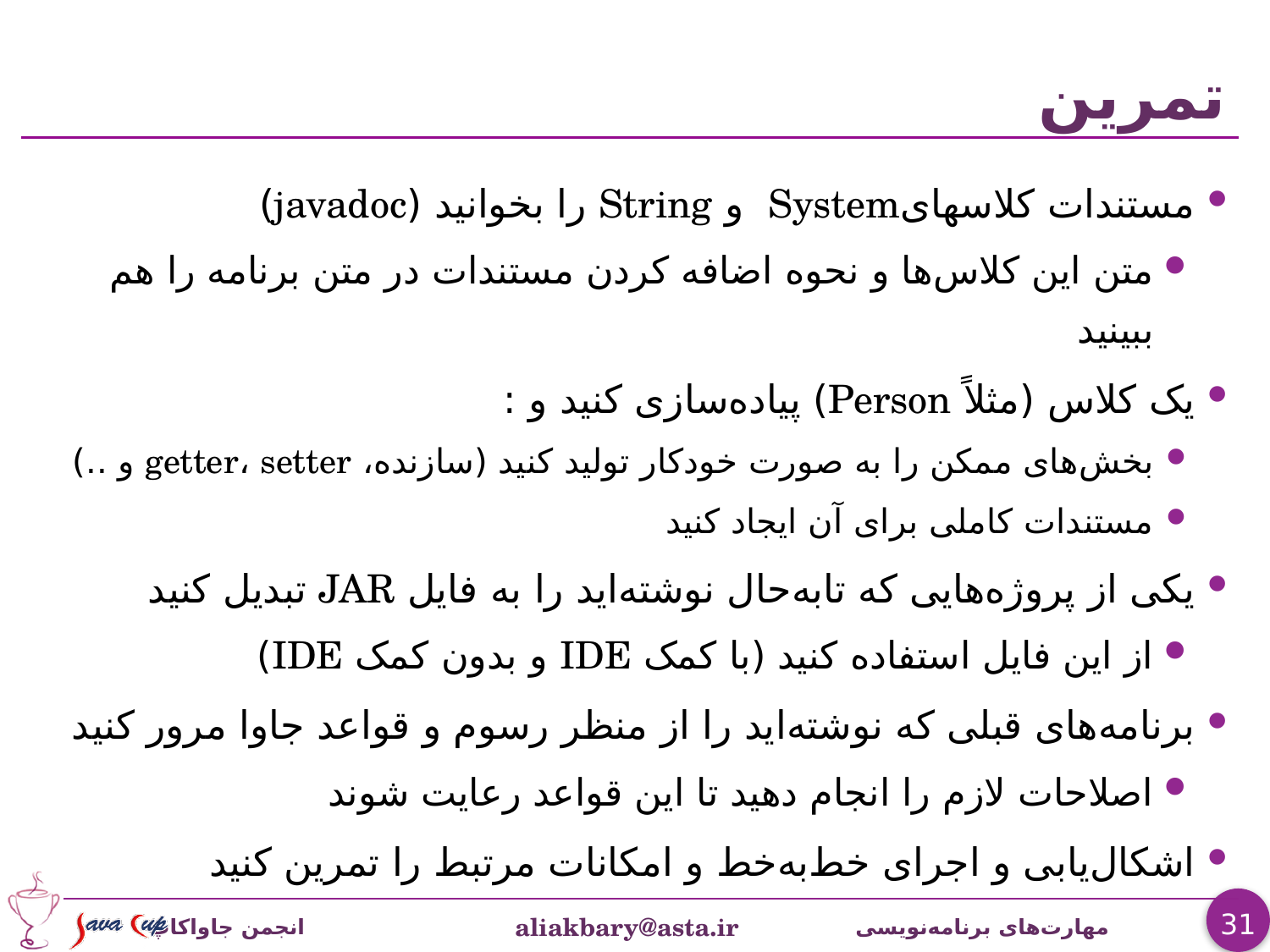

# تمرين
مستندات کلاسهایSystem  و String را بخوانید (javadoc)
متن این کلاس‌ها و نحوه اضافه کردن مستندات در متن برنامه را هم ببینید
یک کلاس (مثلاً Person) پیاده‌سازی کنید و :
بخش‌های ممکن را به صورت خودکار تولید کنید (سازنده، getter، setter و ..)
مستندات کاملی برای آن ایجاد کنید
یکی از پروژه‌هایی که تابه‌حال نوشته‌اید را به فایل JAR تبدیل کنید
از این فایل استفاده کنید (با کمک IDE و بدون کمک IDE)
برنامه‌های قبلی که نوشته‌اید را از منظر رسوم و قواعد جاوا مرور کنید
اصلاحات لازم را انجام دهید تا این قواعد رعایت شوند
اشکال‌یابی و اجرای خط‌به‌خط و امکانات مرتبط را تمرین کنید